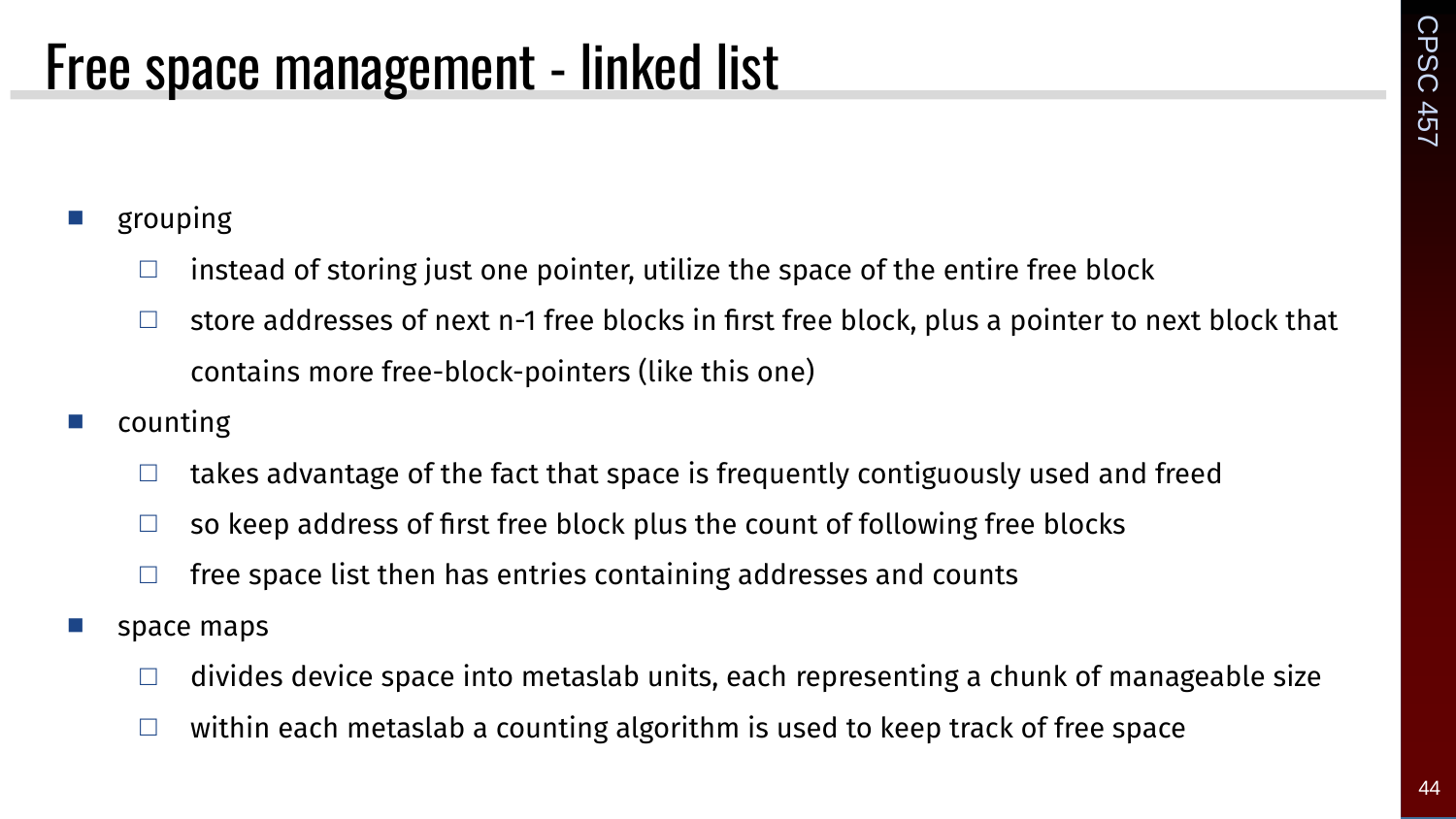

# Free space management - linked list
grouping
instead of storing just one pointer, utilize the space of the entire free block
store addresses of next n-1 free blocks in first free block, plus a pointer to next block that contains more free-block-pointers (like this one)
counting
takes advantage of the fact that space is frequently contiguously used and freed
so keep address of first free block plus the count of following free blocks
free space list then has entries containing addresses and counts
space maps
divides device space into metaslab units, each representing a chunk of manageable size
within each metaslab a counting algorithm is used to keep track of free space